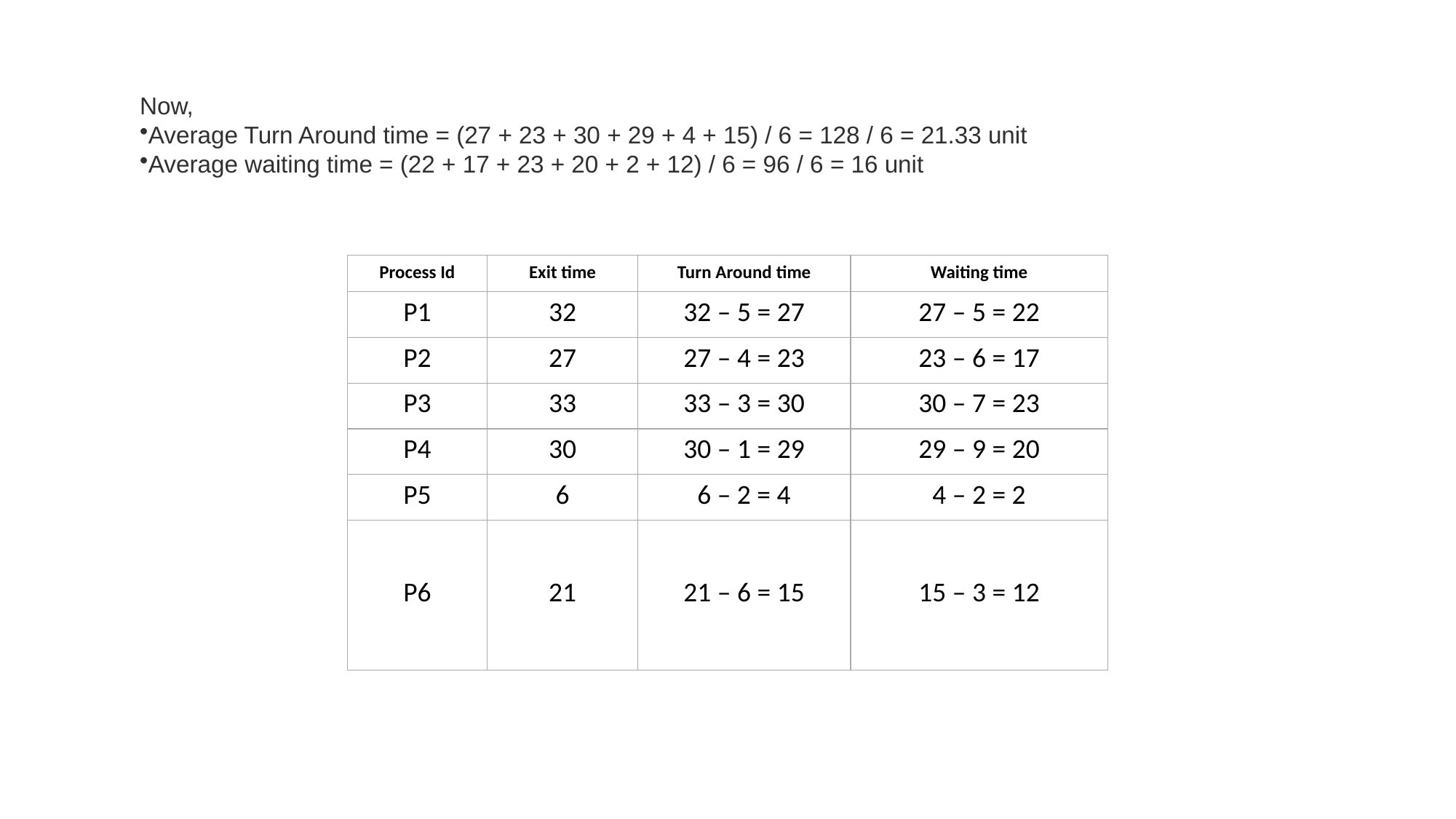

Now,
Average Turn Around time = (27 + 23 + 30 + 29 + 4 + 15) / 6 = 128 / 6 = 21.33 unit
Average waiting time = (22 + 17 + 23 + 20 + 2 + 12) / 6 = 96 / 6 = 16 unit

| Process Id | Exit time | Turn Around time | Waiting time |
| --- | --- | --- | --- |
| P1 | 32 | 32 – 5 = 27 | 27 – 5 = 22 |
| P2 | 27 | 27 – 4 = 23 | 23 – 6 = 17 |
| P3 | 33 | 33 – 3 = 30 | 30 – 7 = 23 |
| P4 | 30 | 30 – 1 = 29 | 29 – 9 = 20 |
| P5 | 6 | 6 – 2 = 4 | 4 – 2 = 2 |
| P6 | 21 | 21 – 6 = 15 | 15 – 3 = 12 |